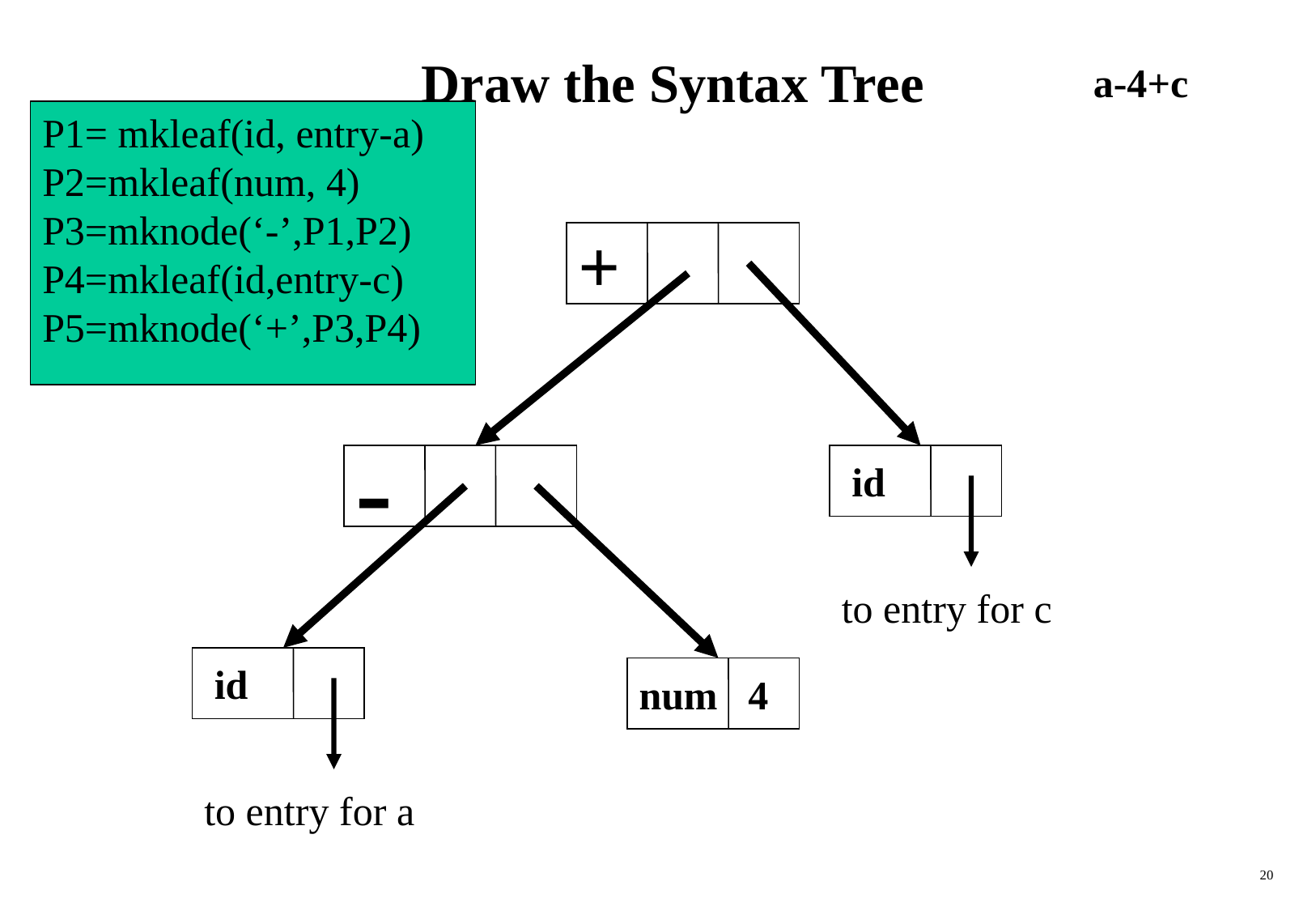

# Draw the Syntax Tree
a-4+c
P1= mkleaf(id, entry-a)
P2=mkleaf(num, 4)
P3=mknode(‘-’,P1,P2)
P4=mkleaf(id,entry-c)
P5=mknode(‘+’,P3,P4)
+

-

 id

to entry for c
 id

num   4

to entry for a
20